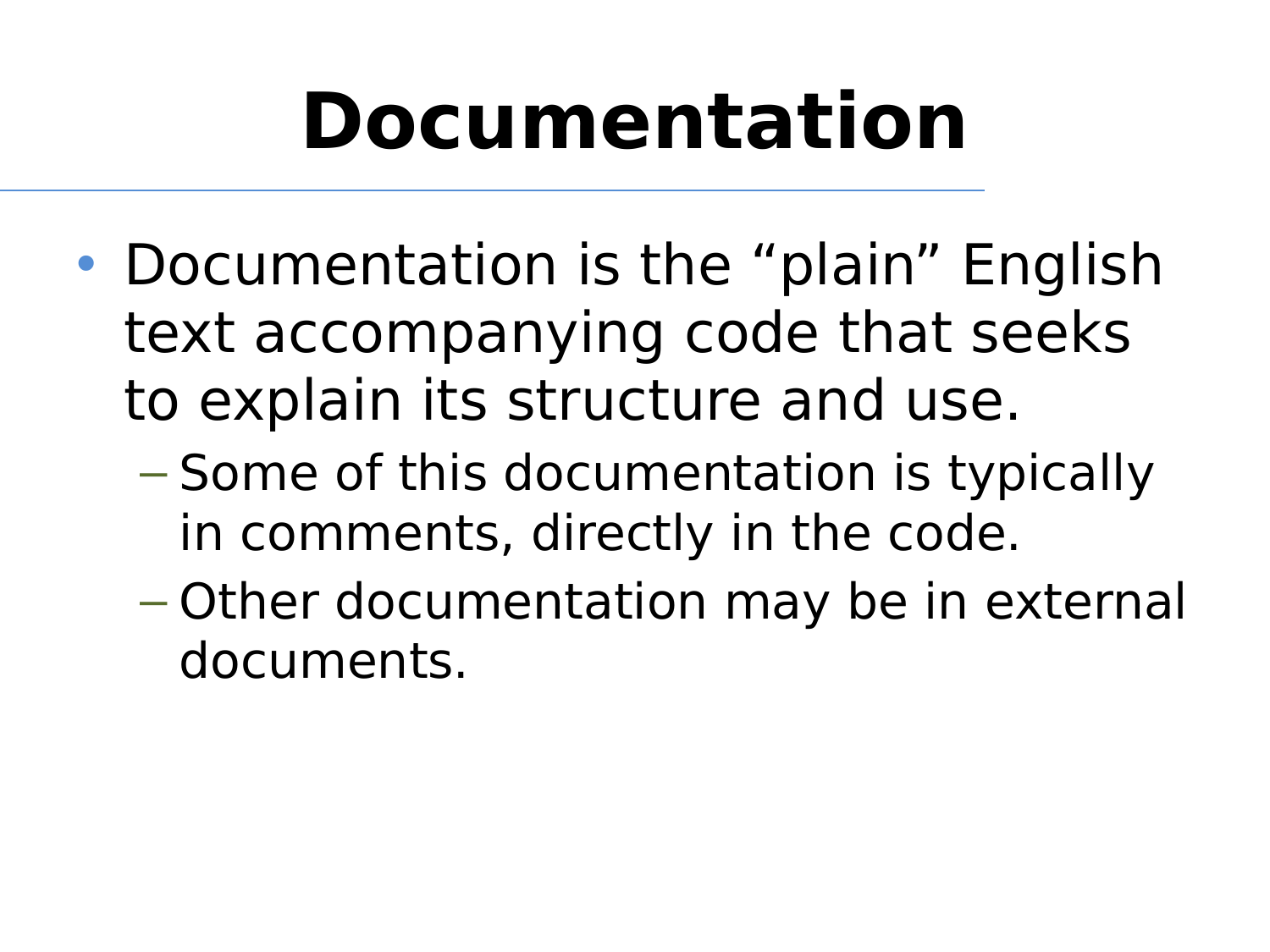

# Documentation
Documentation is the “plain” English text accompanying code that seeks to explain its structure and use.
Some of this documentation is typically in comments, directly in the code.
Other documentation may be in external documents.